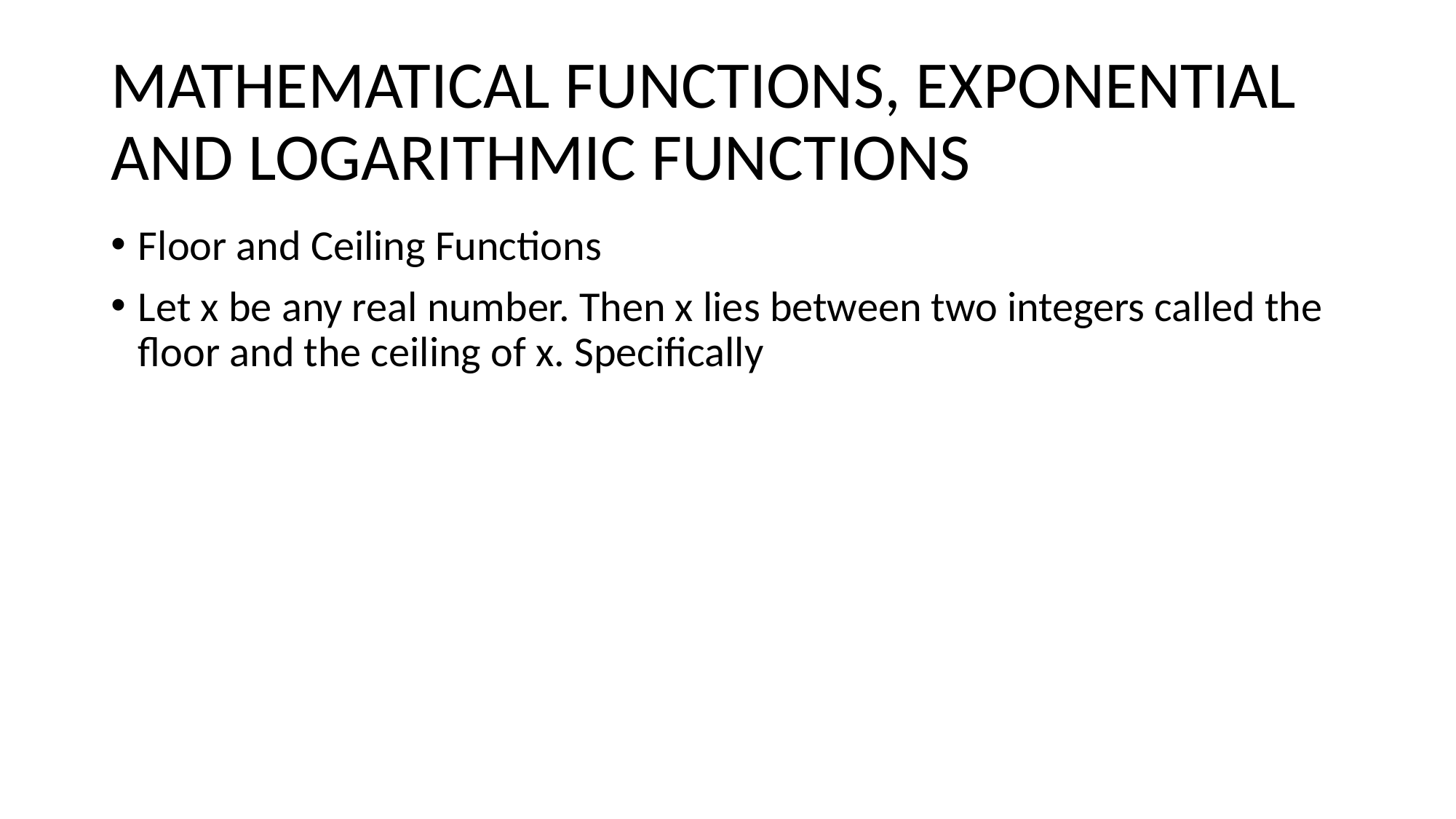

# MATHEMATICAL FUNCTIONS, EXPONENTIAL AND LOGARITHMIC FUNCTIONS
Floor and Ceiling Functions
Let x be any real number. Then x lies between two integers called the floor and the ceiling of x. Specifically